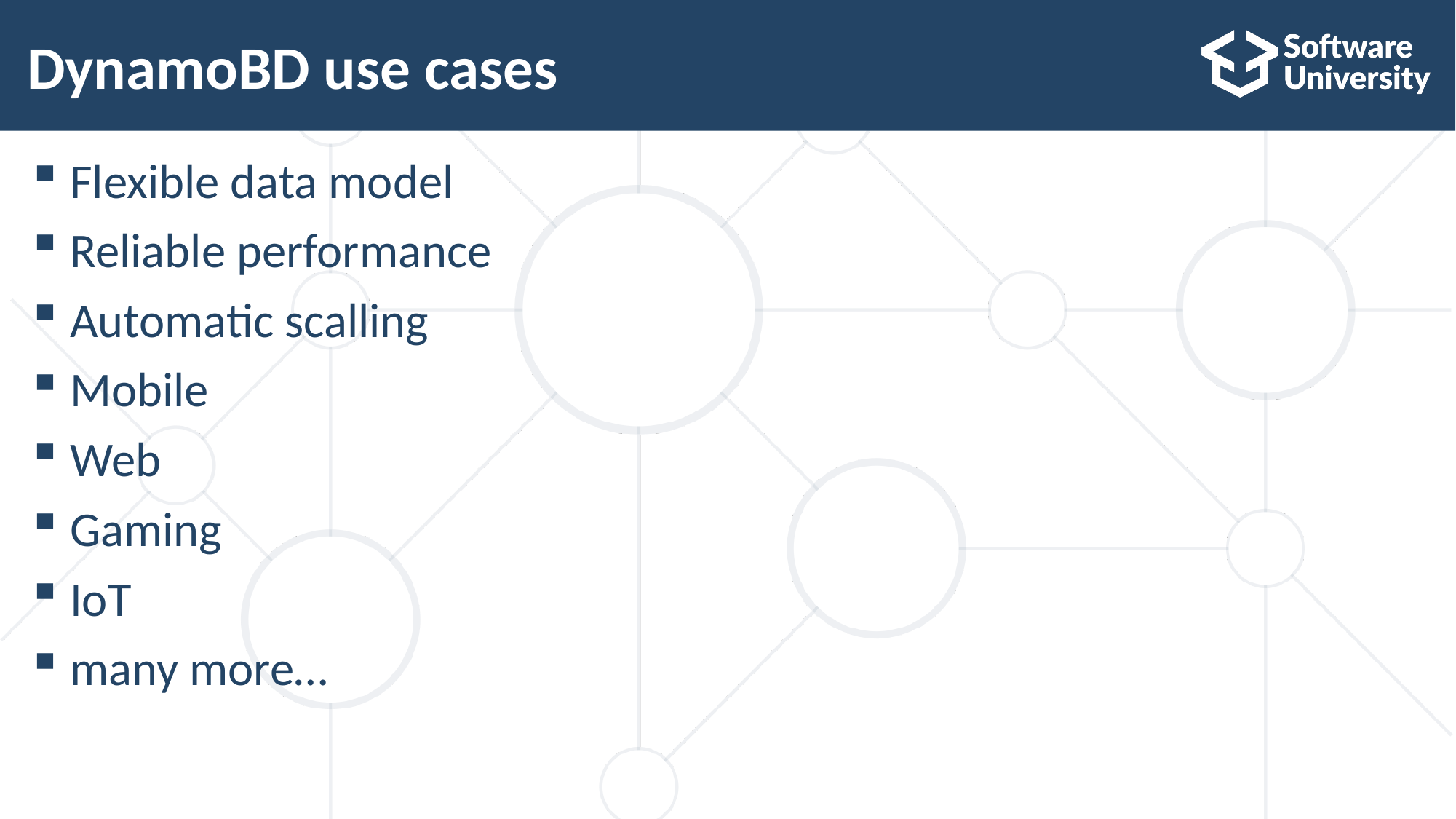

# DynamoBD use cases
Flexible data model
Reliable performance
Automatic scalling
Mobile
Web
Gaming
IoT
many more…
9